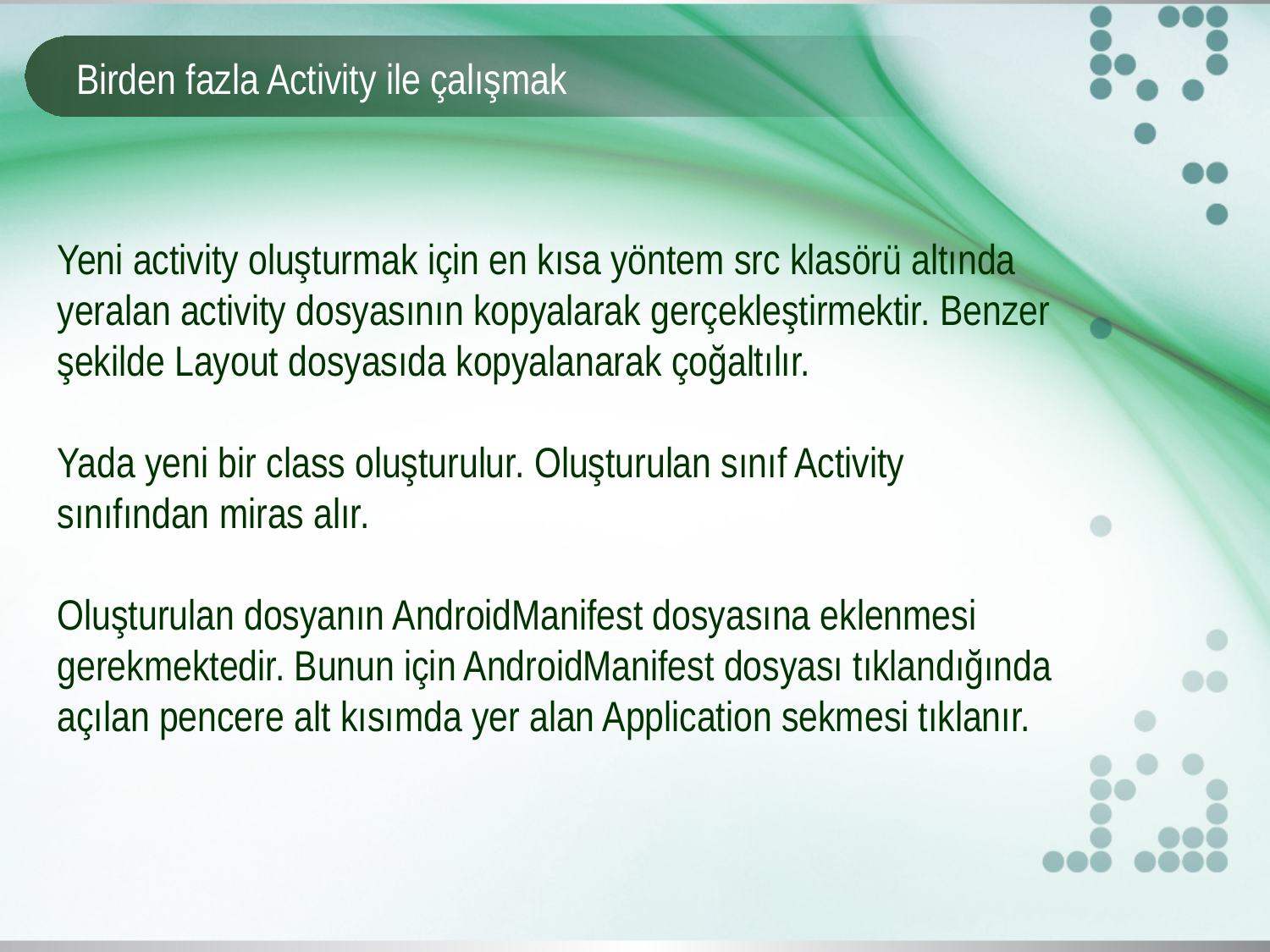

# Birden fazla Activity ile çalışmak
Yeni activity oluşturmak için en kısa yöntem src klasörü altında yeralan activity dosyasının kopyalarak gerçekleştirmektir. Benzer şekilde Layout dosyasıda kopyalanarak çoğaltılır.

Yada yeni bir class oluşturulur. Oluşturulan sınıf Activity sınıfından miras alır.

Oluşturulan dosyanın AndroidManifest dosyasına eklenmesi gerekmektedir. Bunun için AndroidManifest dosyası tıklandığında açılan pencere alt kısımda yer alan Application sekmesi tıklanır.